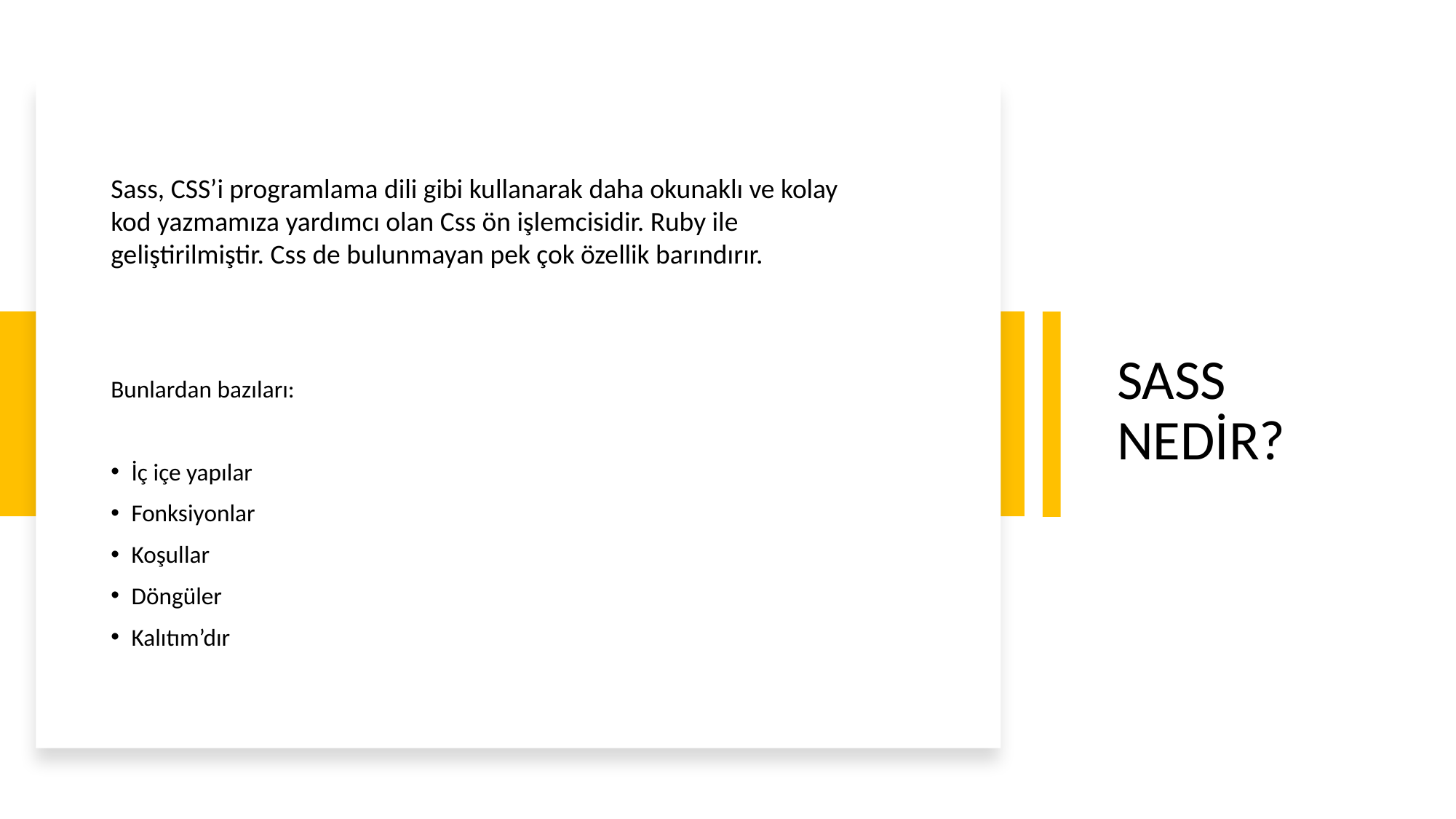

Sass, CSS’i programlama dili gibi kullanarak daha okunaklı ve kolay kod yazmamıza yardımcı olan Css ön işlemcisidir. Ruby ile geliştirilmiştir. Css de bulunmayan pek çok özellik barındırır.

Bunlardan bazıları:

İç içe yapılar
Fonksiyonlar
Koşullar
Döngüler
Kalıtım’dır

SASS NEDİR?